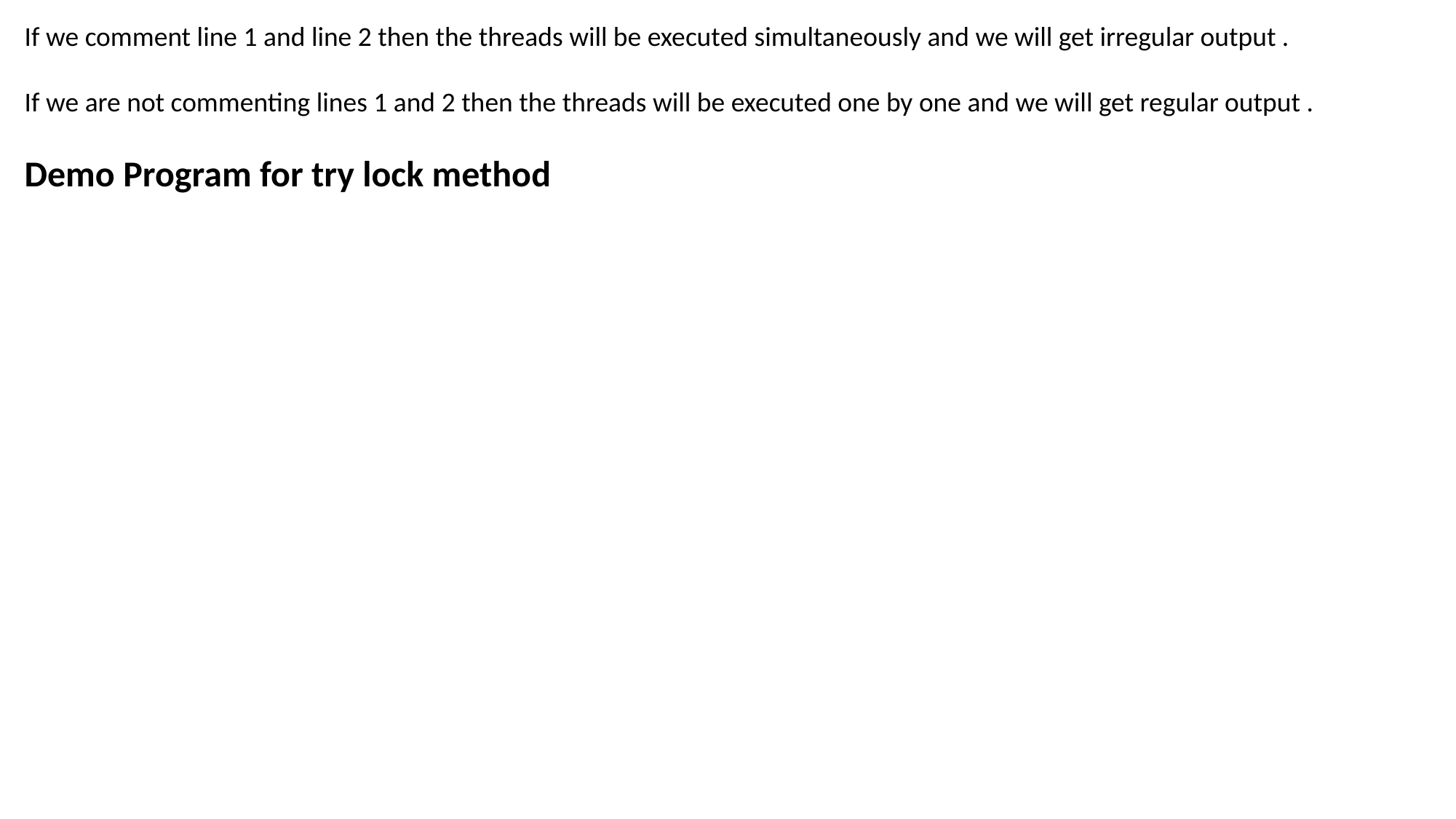

If we comment line 1 and line 2 then the threads will be executed simultaneously and we will get irregular output .

If we are not commenting lines 1 and 2 then the threads will be executed one by one and we will get regular output .

Demo Program for try lock method